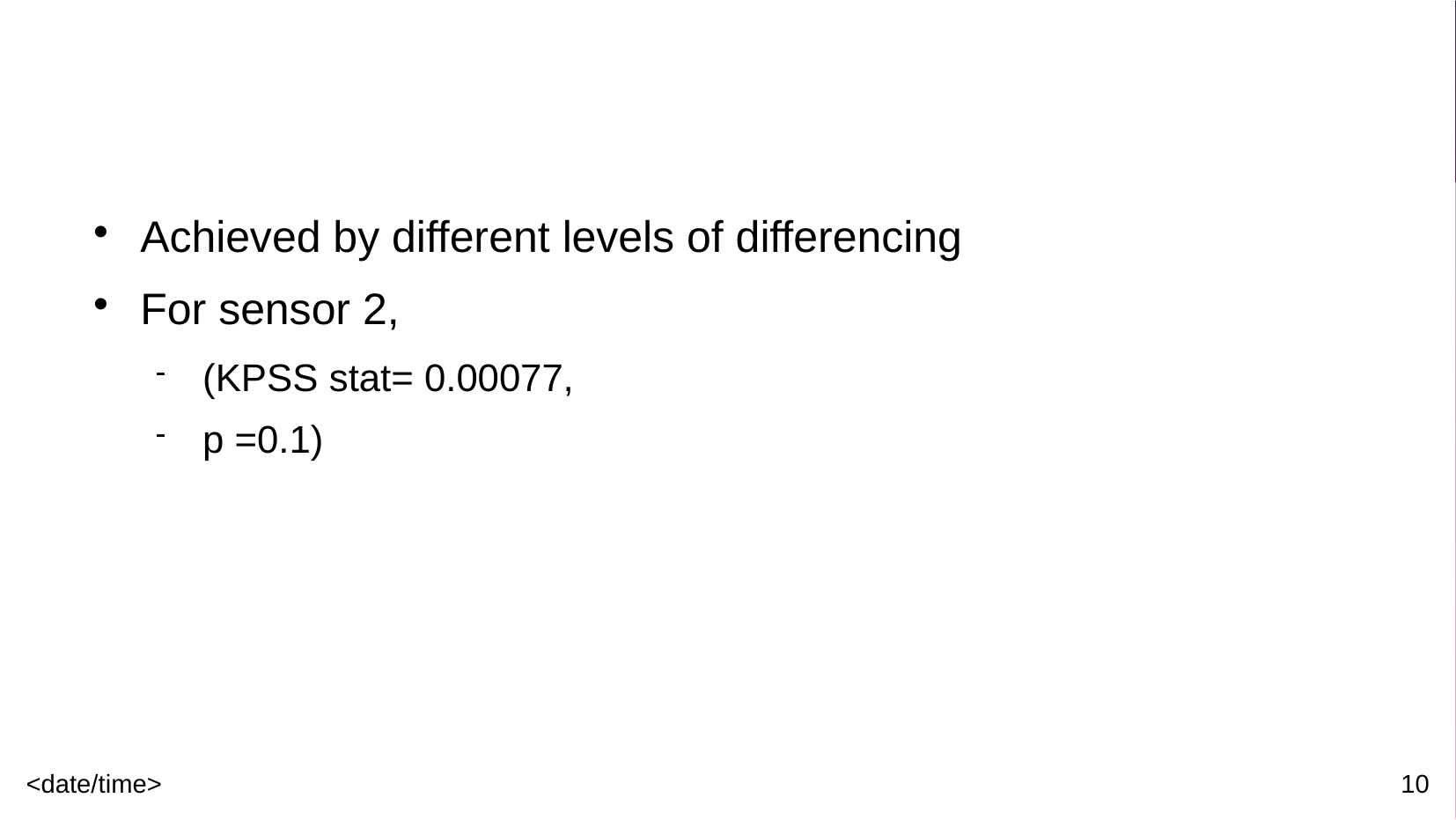

Stationarity
Achieved by different levels of differencing
For sensor 2,
(KPSS stat= 0.00077,
p =0.1)